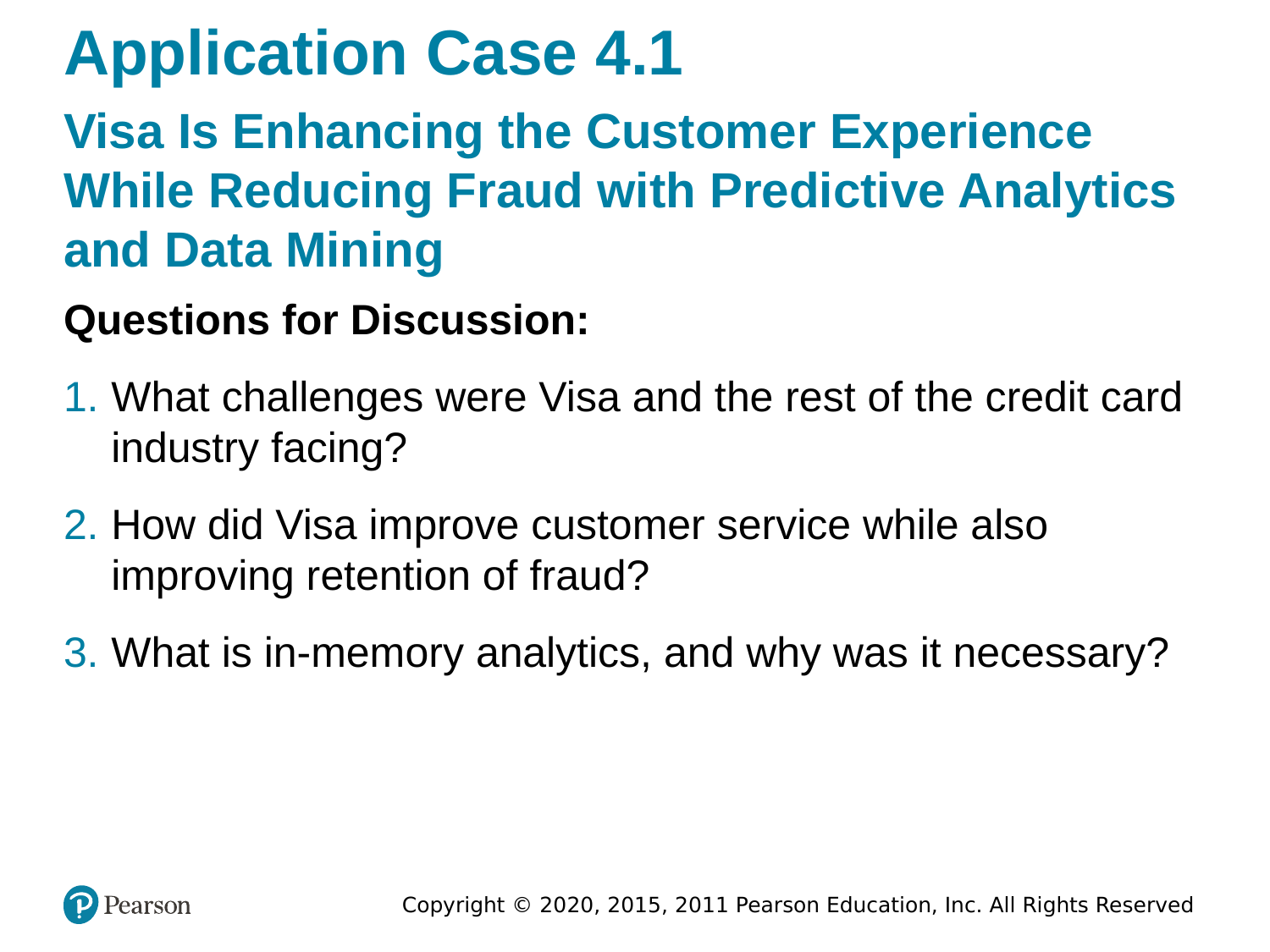

# Application Case 4.1
Visa Is Enhancing the Customer Experience While Reducing Fraud with Predictive Analytics and Data Mining
Questions for Discussion:
What challenges were Visa and the rest of the credit card industry facing?
How did Visa improve customer service while also improving retention of fraud?
What is in-memory analytics, and why was it necessary?